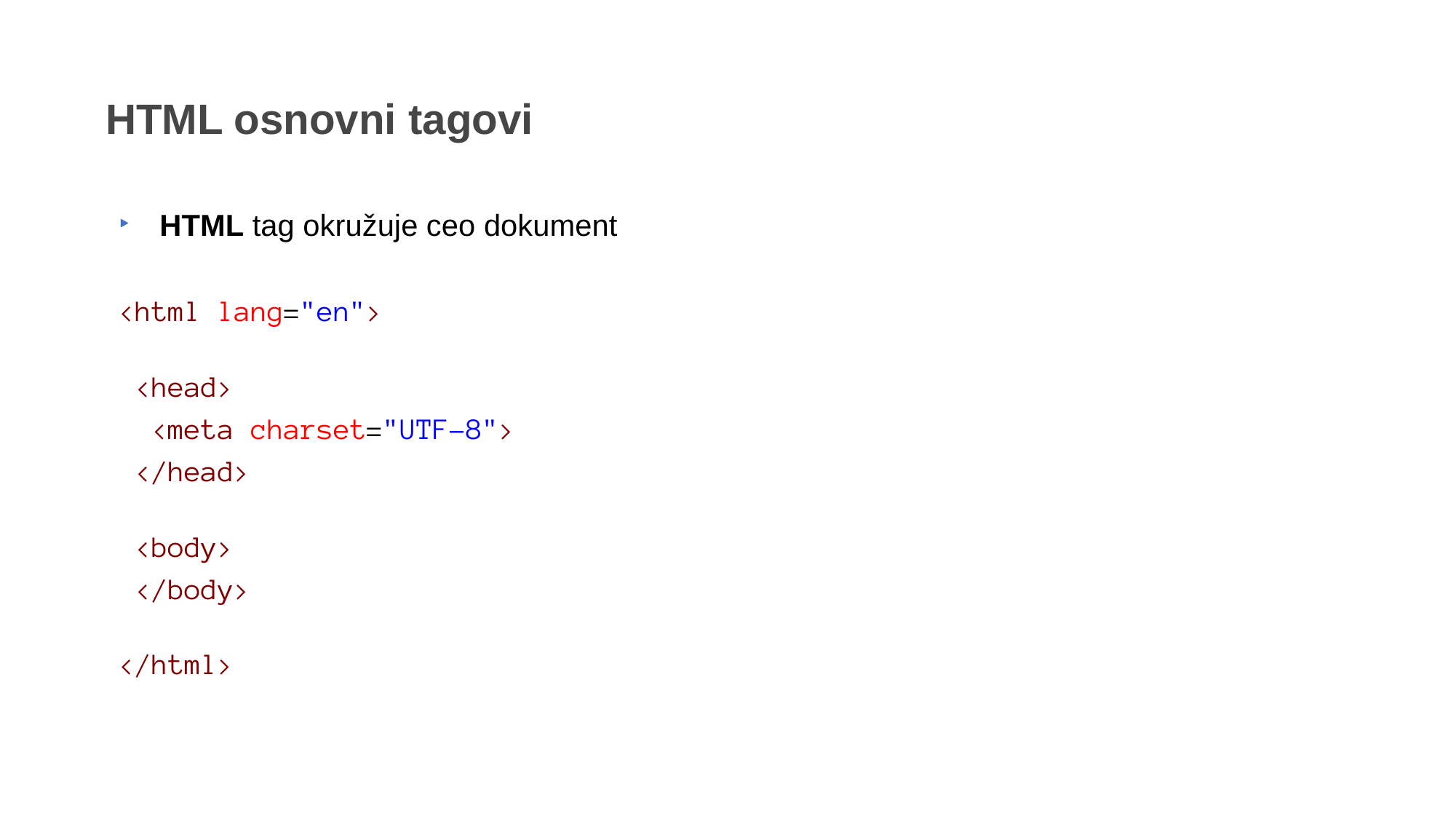

HTML osnovni tagovi

HTML tag okružuje ceo dokument

<html lang="en">
 <head>
  <meta charset="UTF-8">
 </head>
 <body>
 </body>
</html>